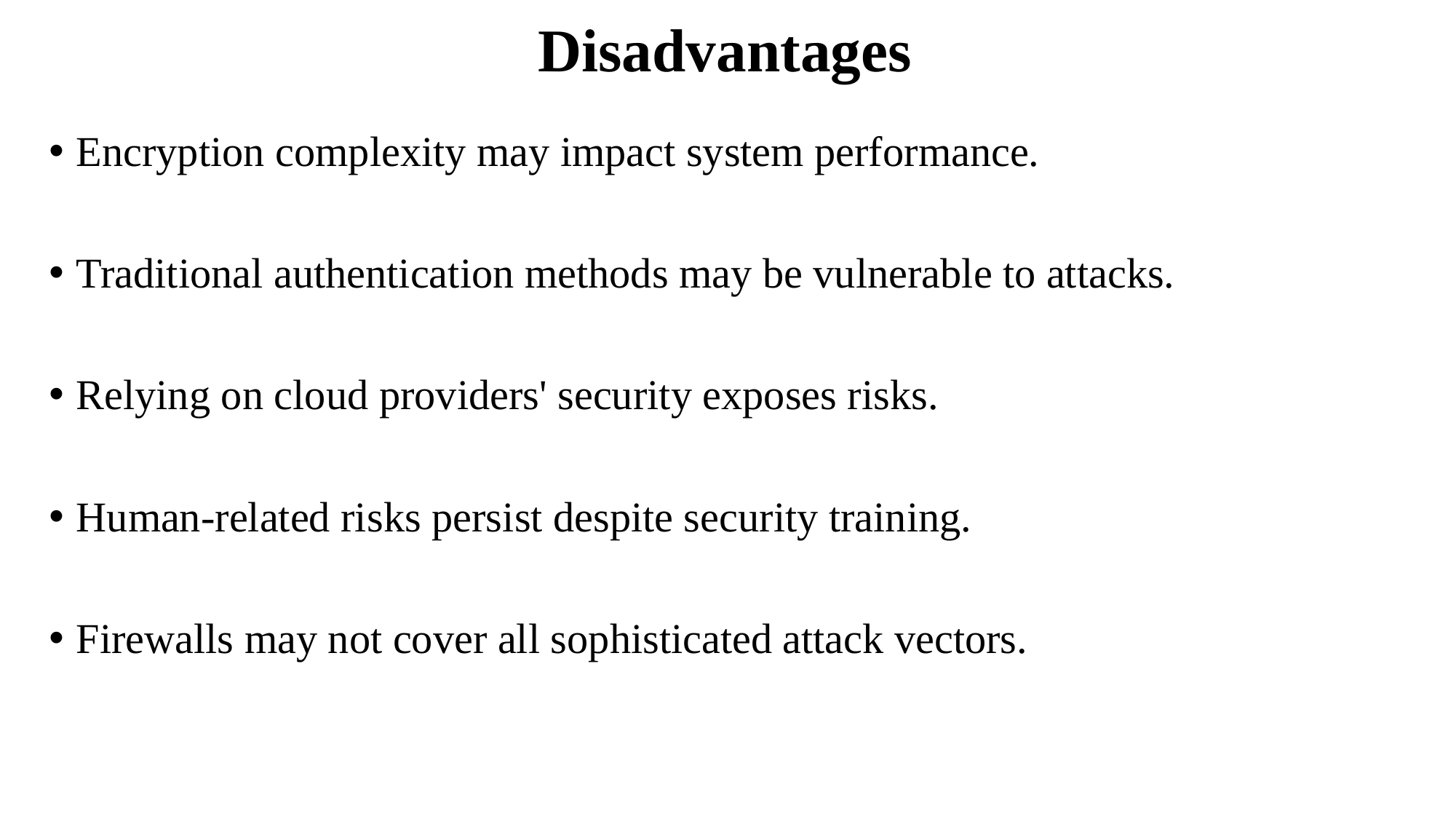

# Disadvantages
Encryption complexity may impact system performance.

Traditional authentication methods may be vulnerable to attacks.

Relying on cloud providers' security exposes risks.

Human-related risks persist despite security training.

Firewalls may not cover all sophisticated attack vectors.